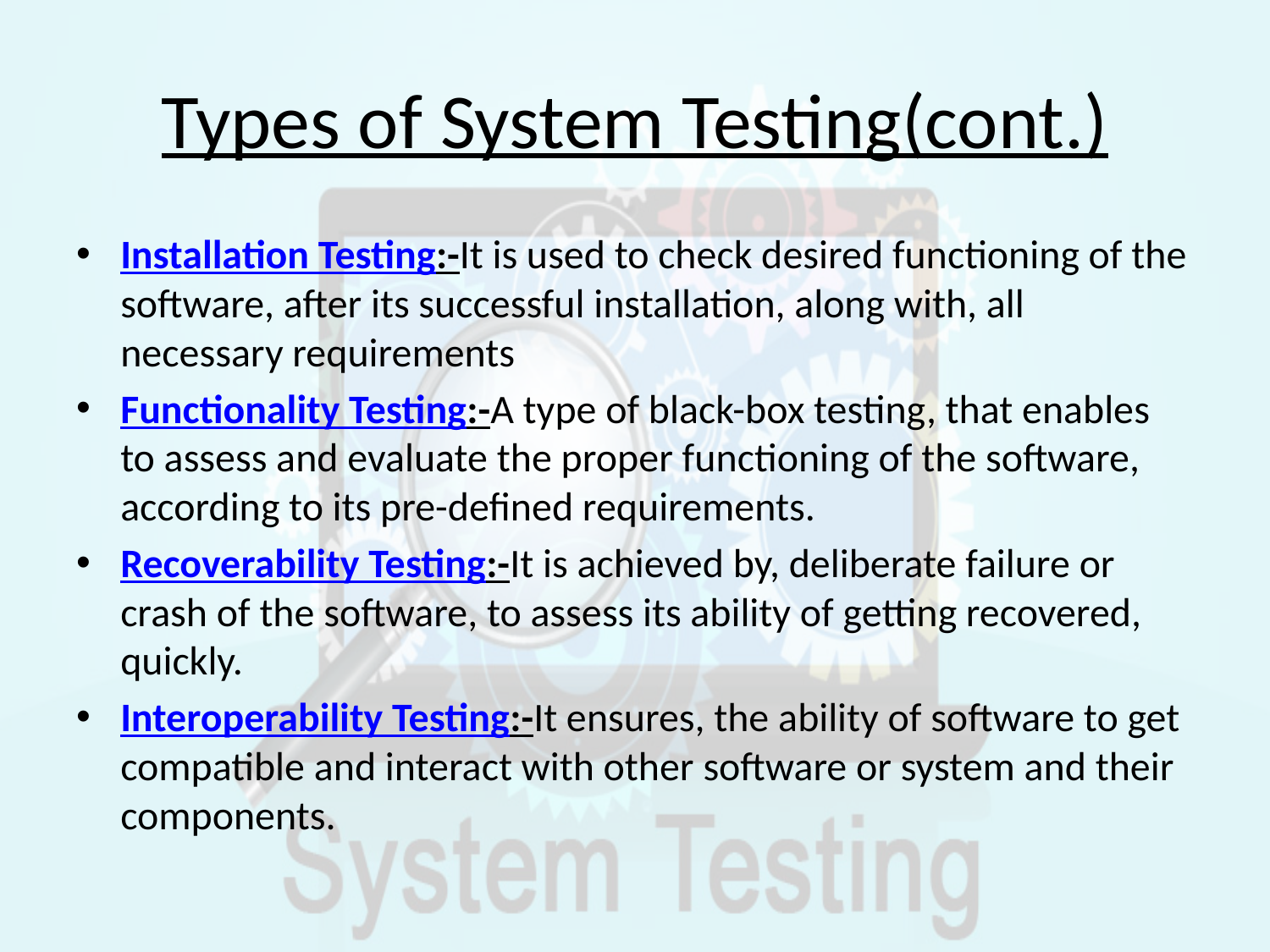

# Types of System Testing(cont.)
Installation Testing:-It is used to check desired functioning of the software, after its successful installation, along with, all necessary requirements
Functionality Testing:-A type of black-box testing, that enables to assess and evaluate the proper functioning of the software, according to its pre-defined requirements.
Recoverability Testing:-It is achieved by, deliberate failure or crash of the software, to assess its ability of getting recovered, quickly.
Interoperability Testing:-It ensures, the ability of software to get compatible and interact with other software or system and their components.